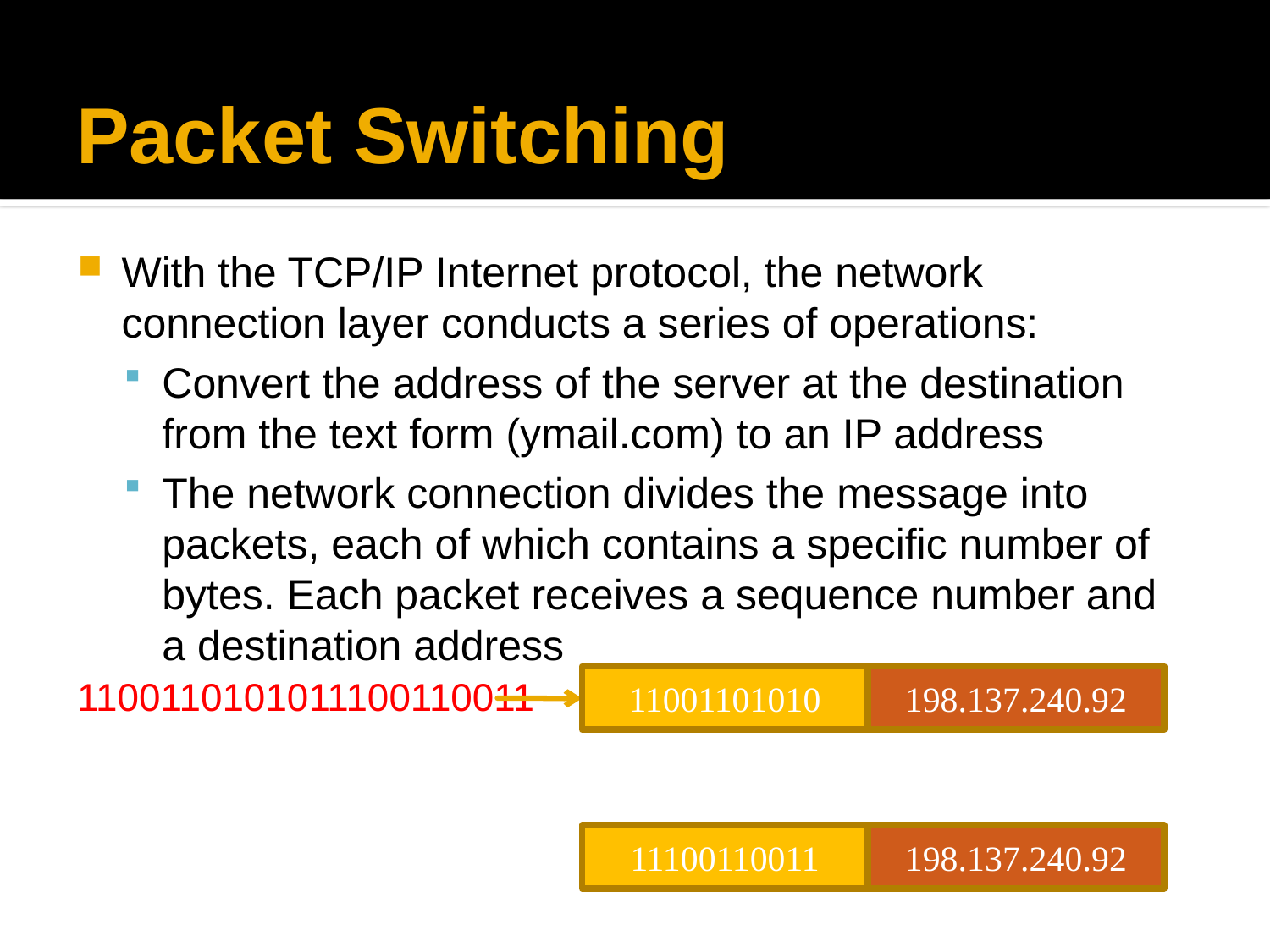

# Packet Switching
With the TCP/IP Internet protocol, the network connection layer conducts a series of operations:
Convert the address of the server at the destination from the text form (ymail.com) to an IP address
The network connection divides the message into packets, each of which contains a specific number of bytes. Each packet receives a sequence number and a destination address
1100110101011100110011
11001101010
198.137.240.92
11100110011
198.137.240.92